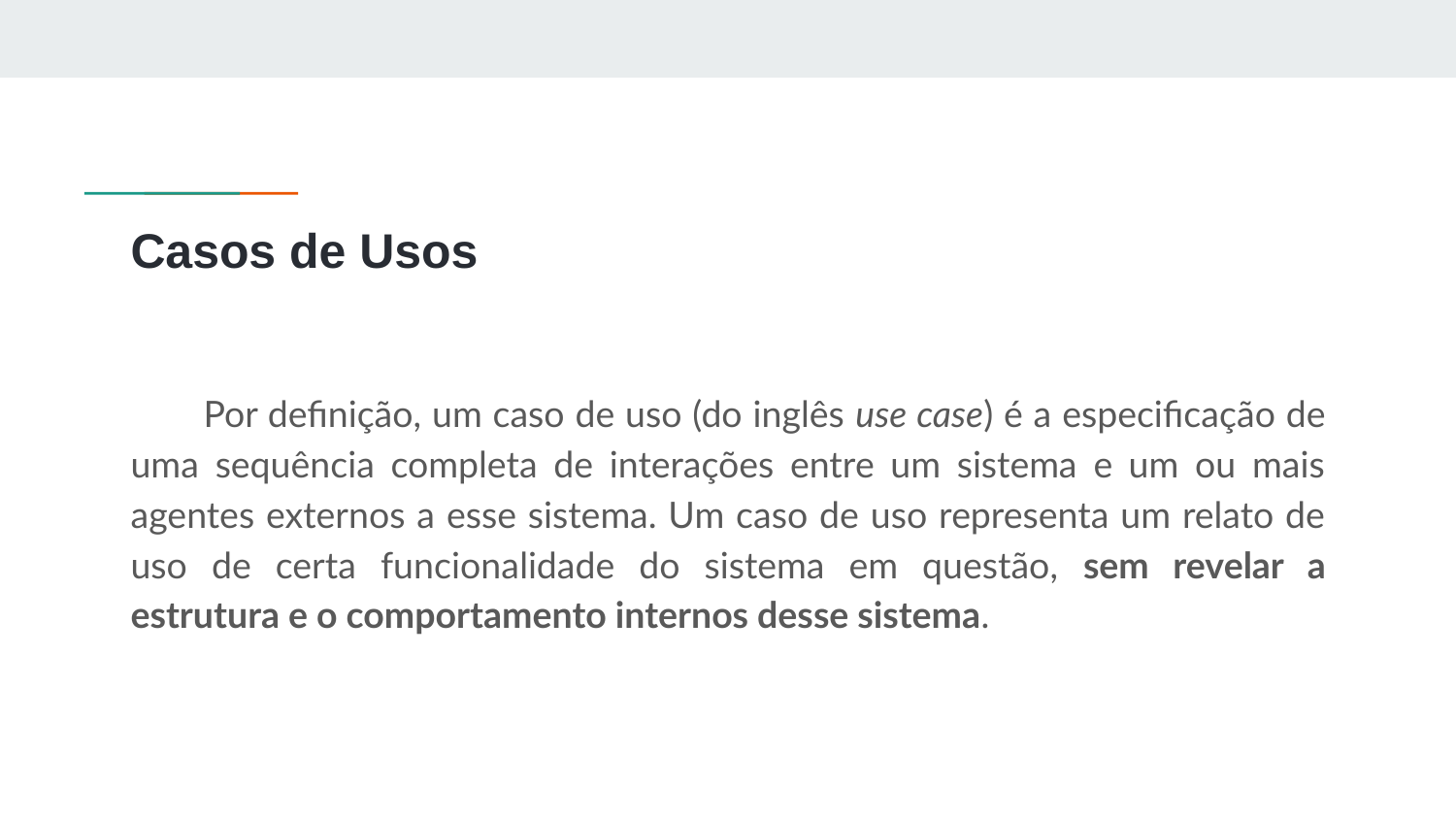

# Casos de Usos
Por definição, um caso de uso (do inglês use case) é a especificação de uma sequência completa de interações entre um sistema e um ou mais agentes externos a esse sistema. Um caso de uso representa um relato de uso de certa funcionalidade do sistema em questão, sem revelar a estrutura e o comportamento internos desse sistema.